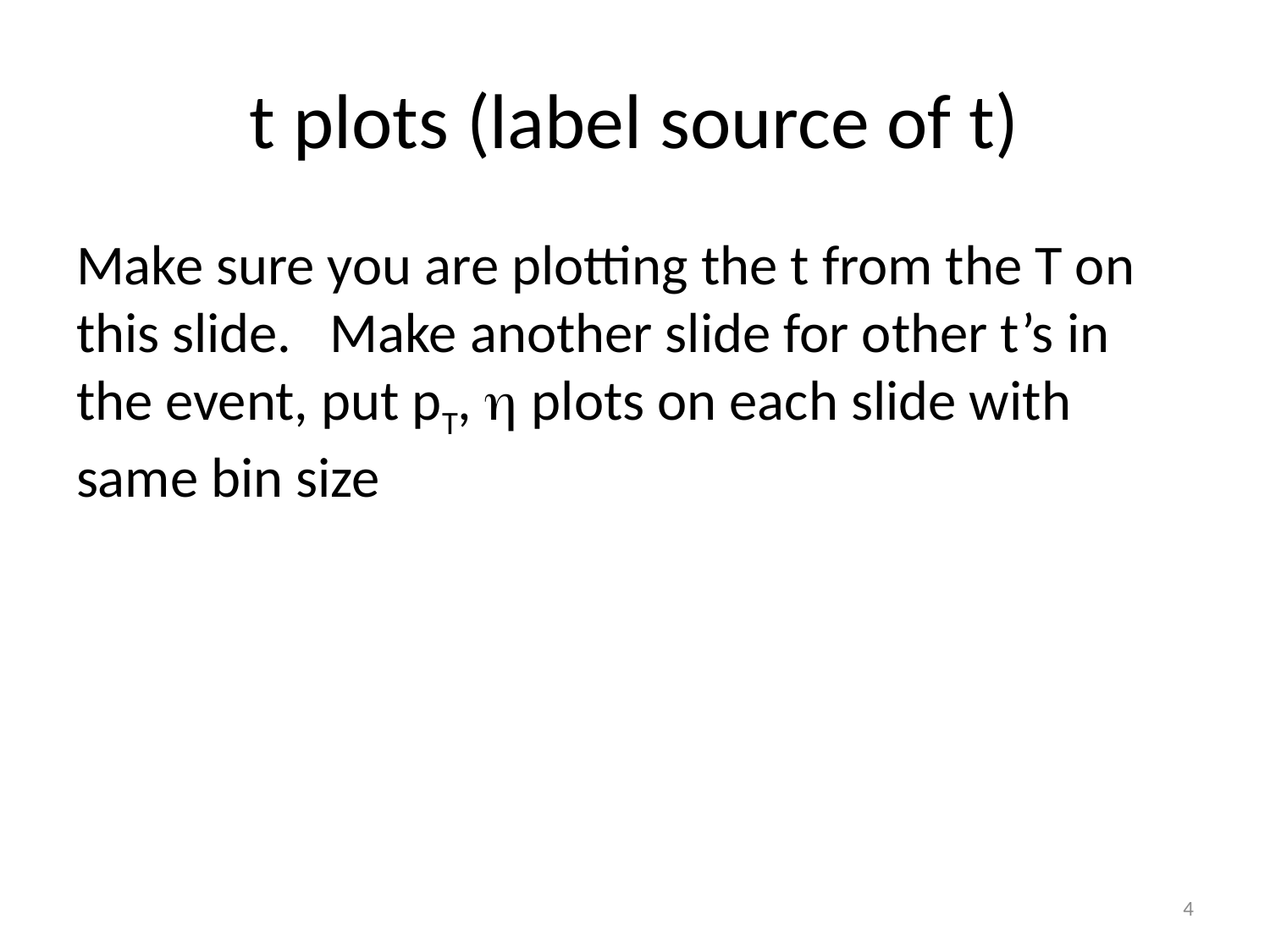

# t plots (label source of t)
Make sure you are plotting the t from the T on this slide.   Make another slide for other t’s in the event, put pT, η plots on each slide with same bin size
4